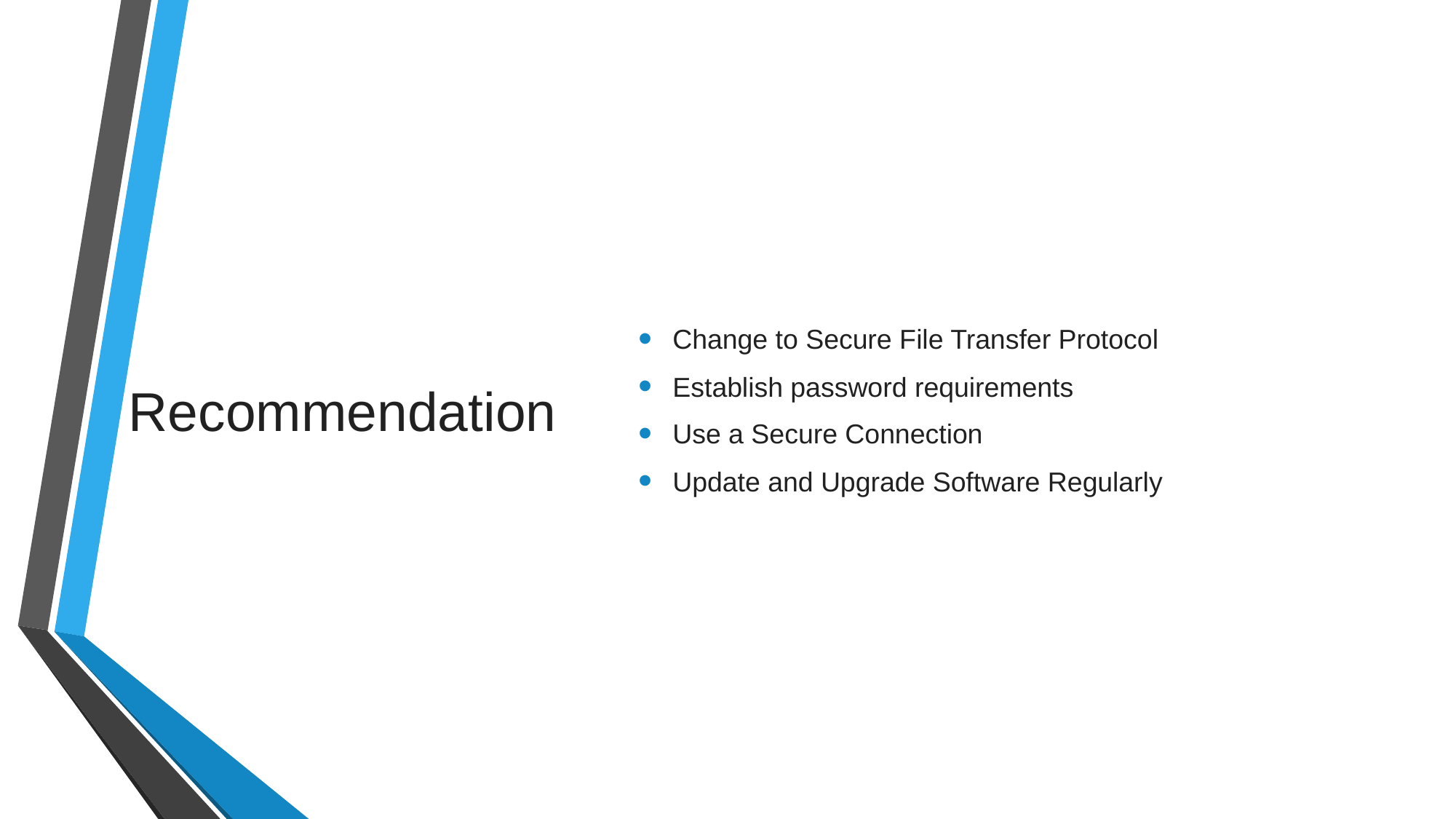

# Recommendation
Change to Secure File Transfer Protocol
Establish password requirements
Use a Secure Connection
Update and Upgrade Software Regularly